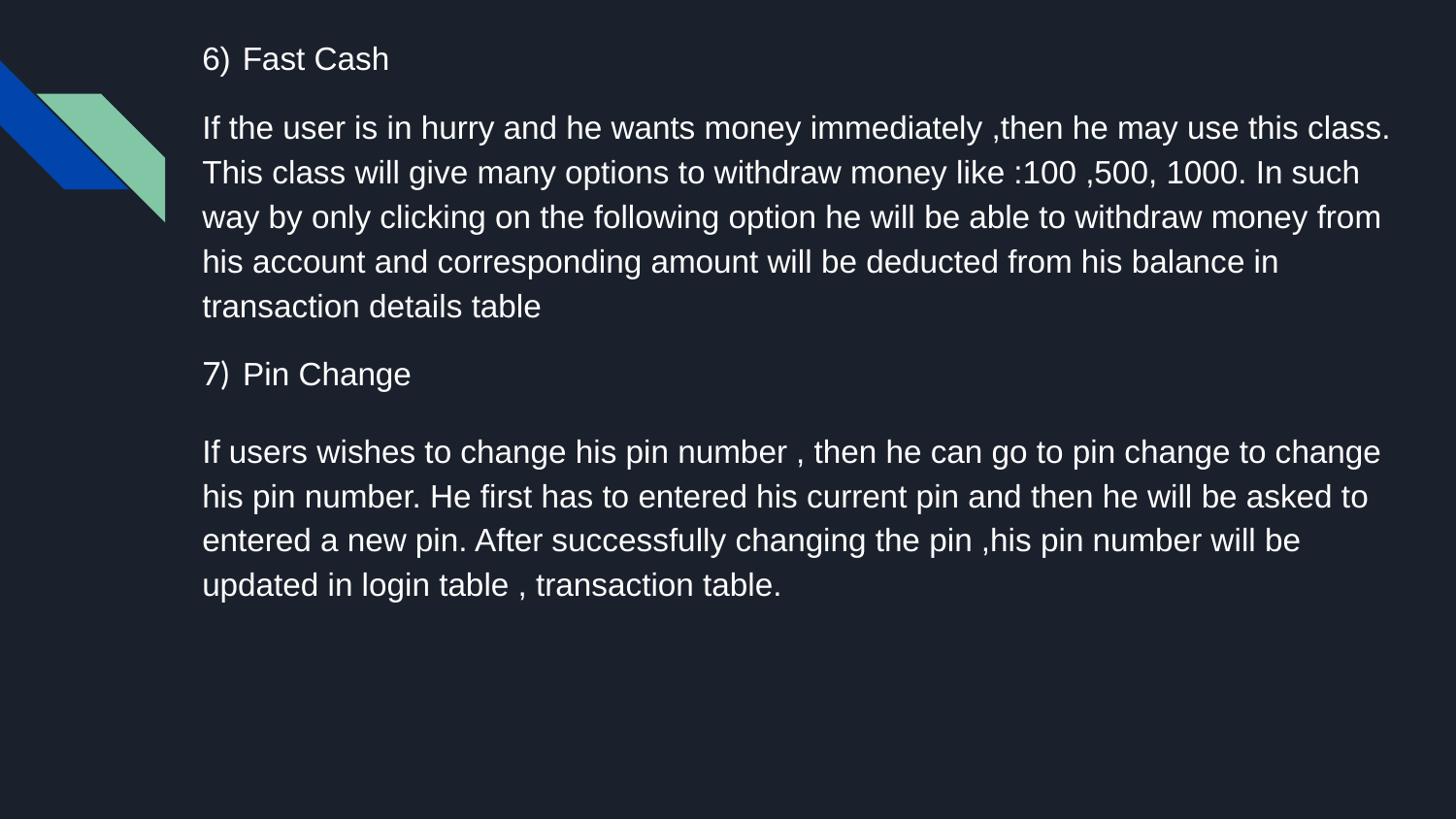

6)   Fast Cash
If the user is in hurry and he wants money immediately ,then he may use this class. This class will give many options to withdraw money like :100 ,500, 1000. In such way by only clicking on the following option he will be able to withdraw money from his account and corresponding amount will be deducted from his balance in transaction details table
7)   Pin Change
If users wishes to change his pin number , then he can go to pin change to change his pin number. He first has to entered his current pin and then he will be asked to entered a new pin. After successfully changing the pin ,his pin number will be updated in login table , transaction table.